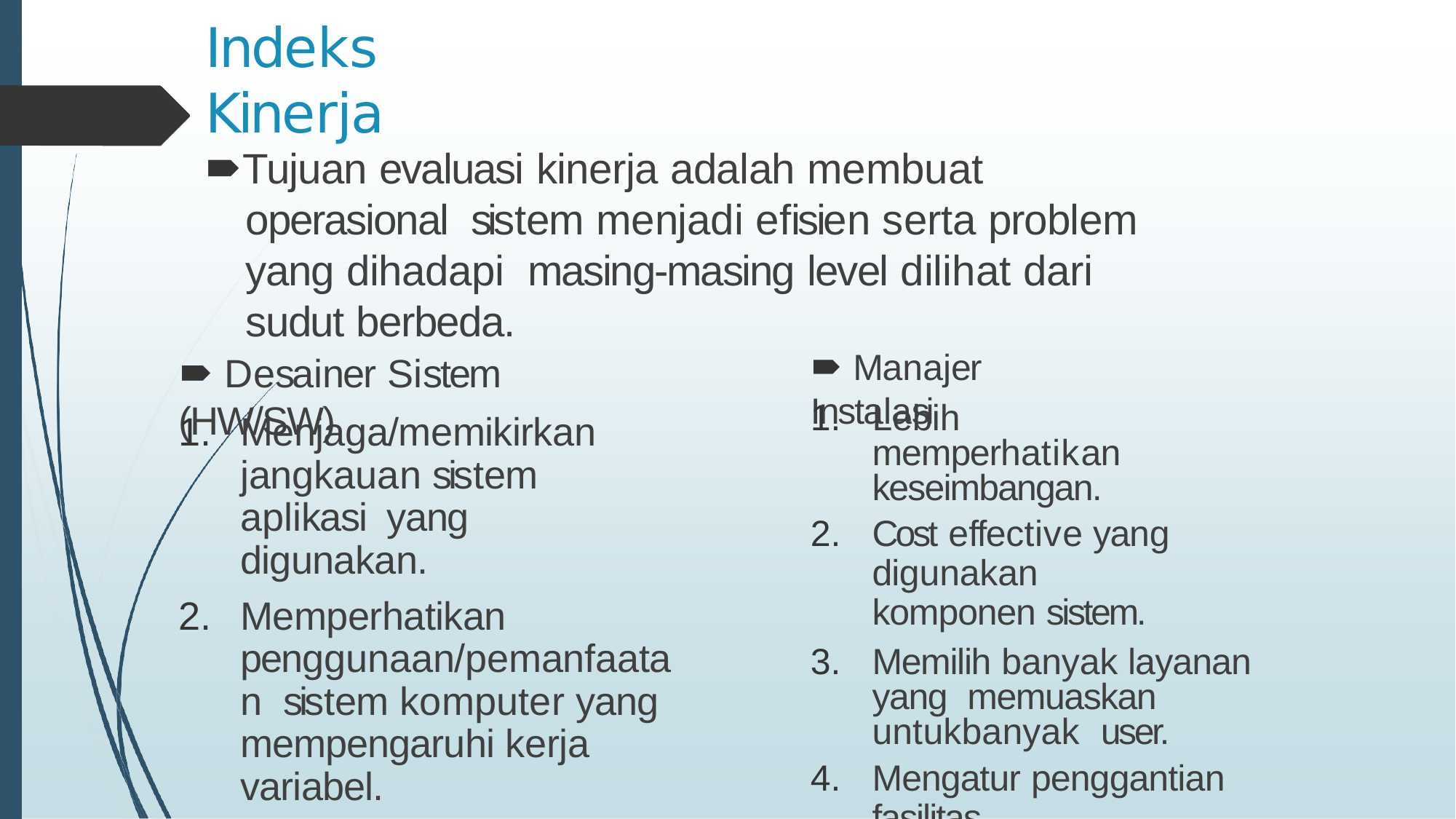

# Indeks Kinerja
🠶Tujuan evaluasi kinerja adalah membuat operasional  sistem menjadi efisien serta problem yang dihadapi  masing-masing level dilihat dari sudut berbeda.
🠶 Manajer Instalasi
🠶 Desainer Sistem (HW/SW)
Lebih memperhatikan  keseimbangan.
Cost effective yang digunakan
komponen sistem.
Memilih banyak layanan yang  memuaskan untukbanyak  user.
Mengatur penggantian fasilitas
yang digunakan.
Menjaga/memikirkan  jangkauan sistem aplikasi  yang digunakan.
Memperhatikan  penggunaan/pemanfaatan  sistem komputer yang  mempengaruhi kerja  variabel.